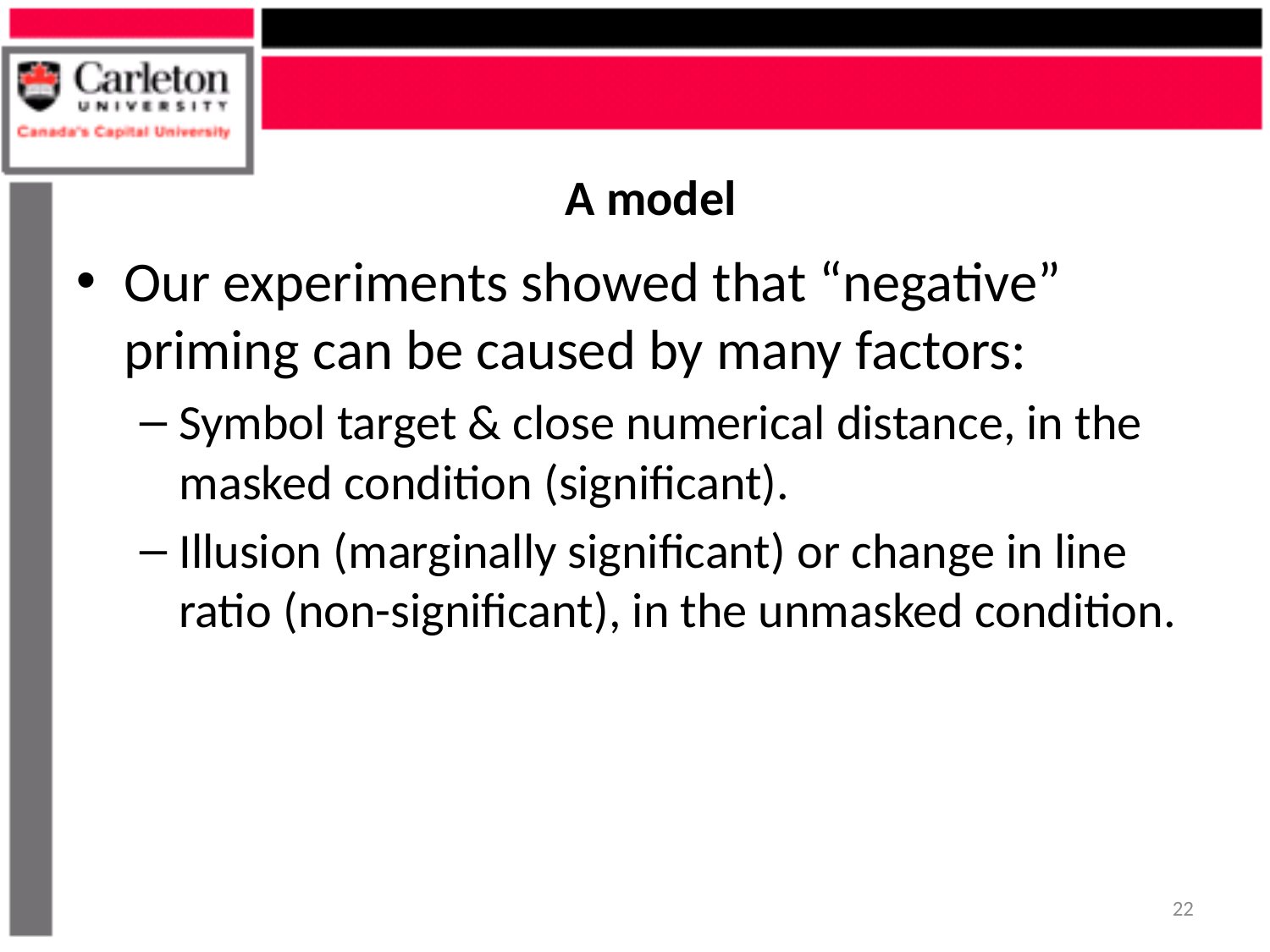

# A model
Our experiments showed that “negative” priming can be caused by many factors:
Symbol target & close numerical distance, in the masked condition (significant).
Illusion (marginally significant) or change in line ratio (non-significant), in the unmasked condition.

22